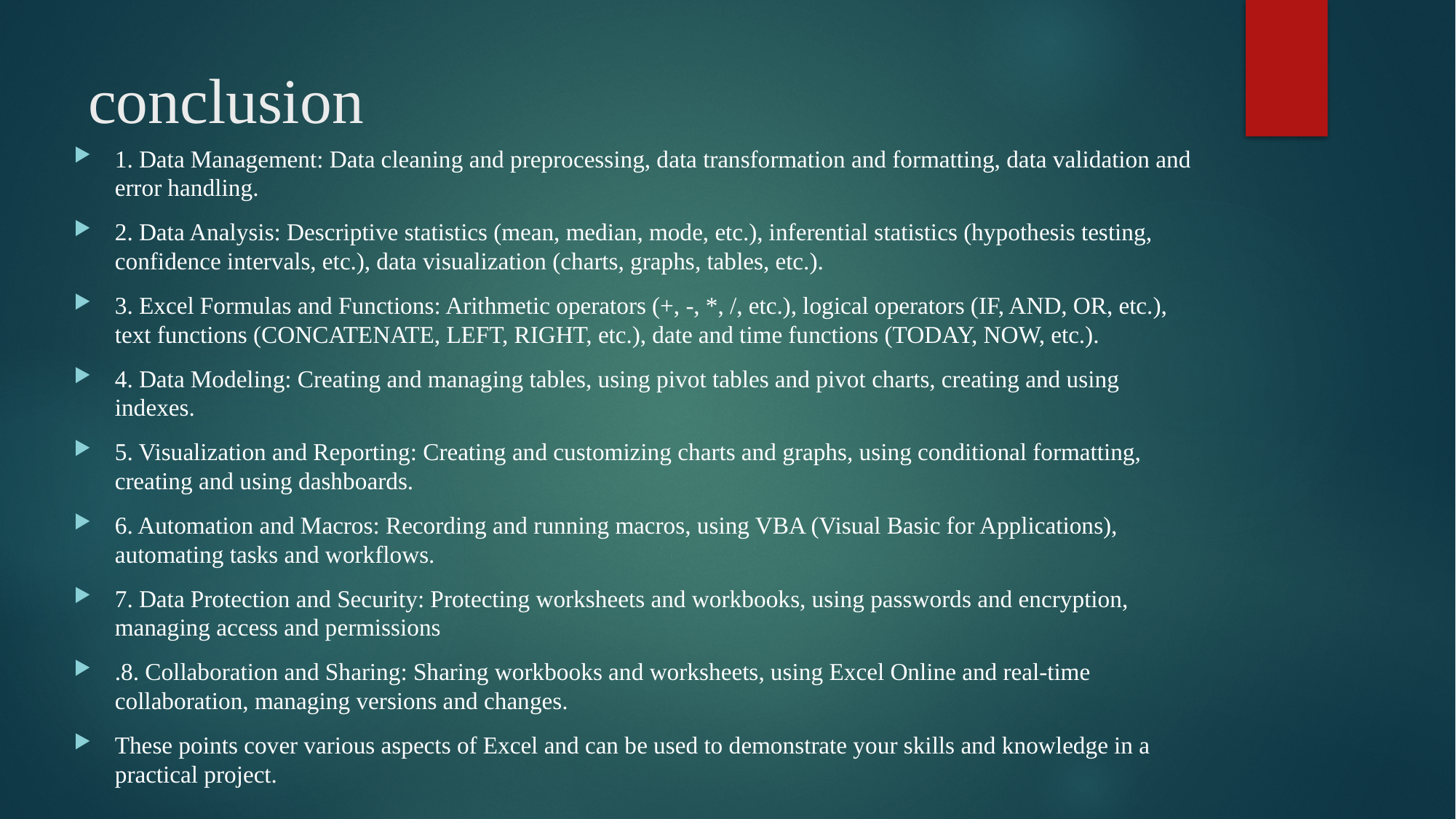

# conclusion
1. Data Management: Data cleaning and preprocessing, data transformation and formatting, data validation and error handling.
2. Data Analysis: Descriptive statistics (mean, median, mode, etc.), inferential statistics (hypothesis testing, confidence intervals, etc.), data visualization (charts, graphs, tables, etc.).
3. Excel Formulas and Functions: Arithmetic operators (+, -, *, /, etc.), logical operators (IF, AND, OR, etc.), text functions (CONCATENATE, LEFT, RIGHT, etc.), date and time functions (TODAY, NOW, etc.).
4. Data Modeling: Creating and managing tables, using pivot tables and pivot charts, creating and using indexes.
5. Visualization and Reporting: Creating and customizing charts and graphs, using conditional formatting, creating and using dashboards.
6. Automation and Macros: Recording and running macros, using VBA (Visual Basic for Applications), automating tasks and workflows.
7. Data Protection and Security: Protecting worksheets and workbooks, using passwords and encryption, managing access and permissions
.8. Collaboration and Sharing: Sharing workbooks and worksheets, using Excel Online and real-time collaboration, managing versions and changes.
These points cover various aspects of Excel and can be used to demonstrate your skills and knowledge in a practical project.